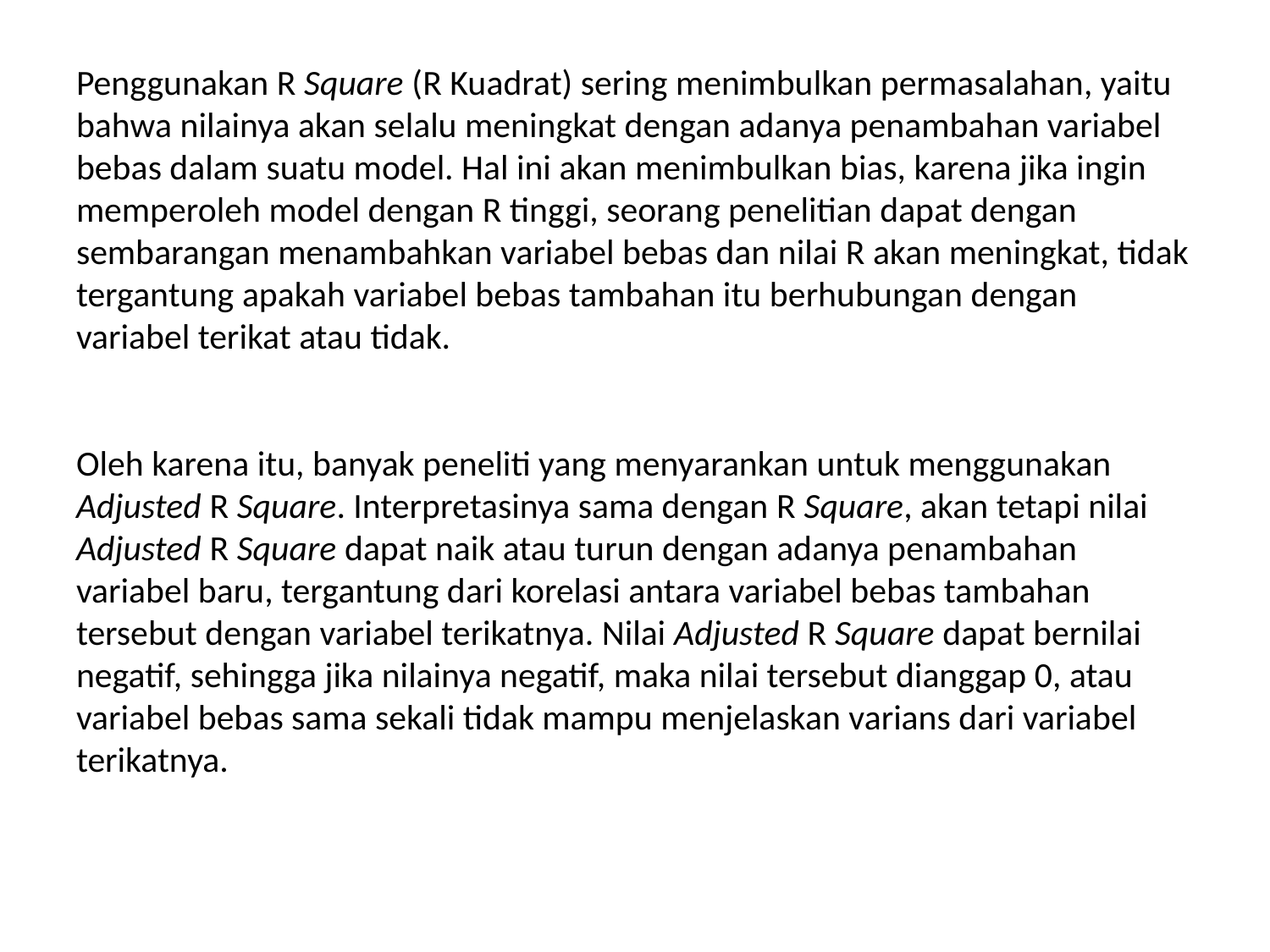

# Penggunakan R Square (R Kuadrat) sering menimbulkan permasalahan, yaitu bahwa nilainya akan selalu meningkat dengan adanya penambahan variabel bebas dalam suatu model. Hal ini akan menimbulkan bias, karena jika ingin memperoleh model dengan R tinggi, seorang penelitian dapat dengan sembarangan menambahkan variabel bebas dan nilai R akan meningkat, tidak tergantung apakah variabel bebas tambahan itu berhubungan dengan variabel terikat atau tidak. Oleh karena itu, banyak peneliti yang menyarankan untuk menggunakan Adjusted R Square. Interpretasinya sama dengan R Square, akan tetapi nilai Adjusted R Square dapat naik atau turun dengan adanya penambahan variabel baru, tergantung dari korelasi antara variabel bebas tambahan tersebut dengan variabel terikatnya. Nilai Adjusted R Square dapat bernilai negatif, sehingga jika nilainya negatif, maka nilai tersebut dianggap 0, atau variabel bebas sama sekali tidak mampu menjelaskan varians dari variabel terikatnya.